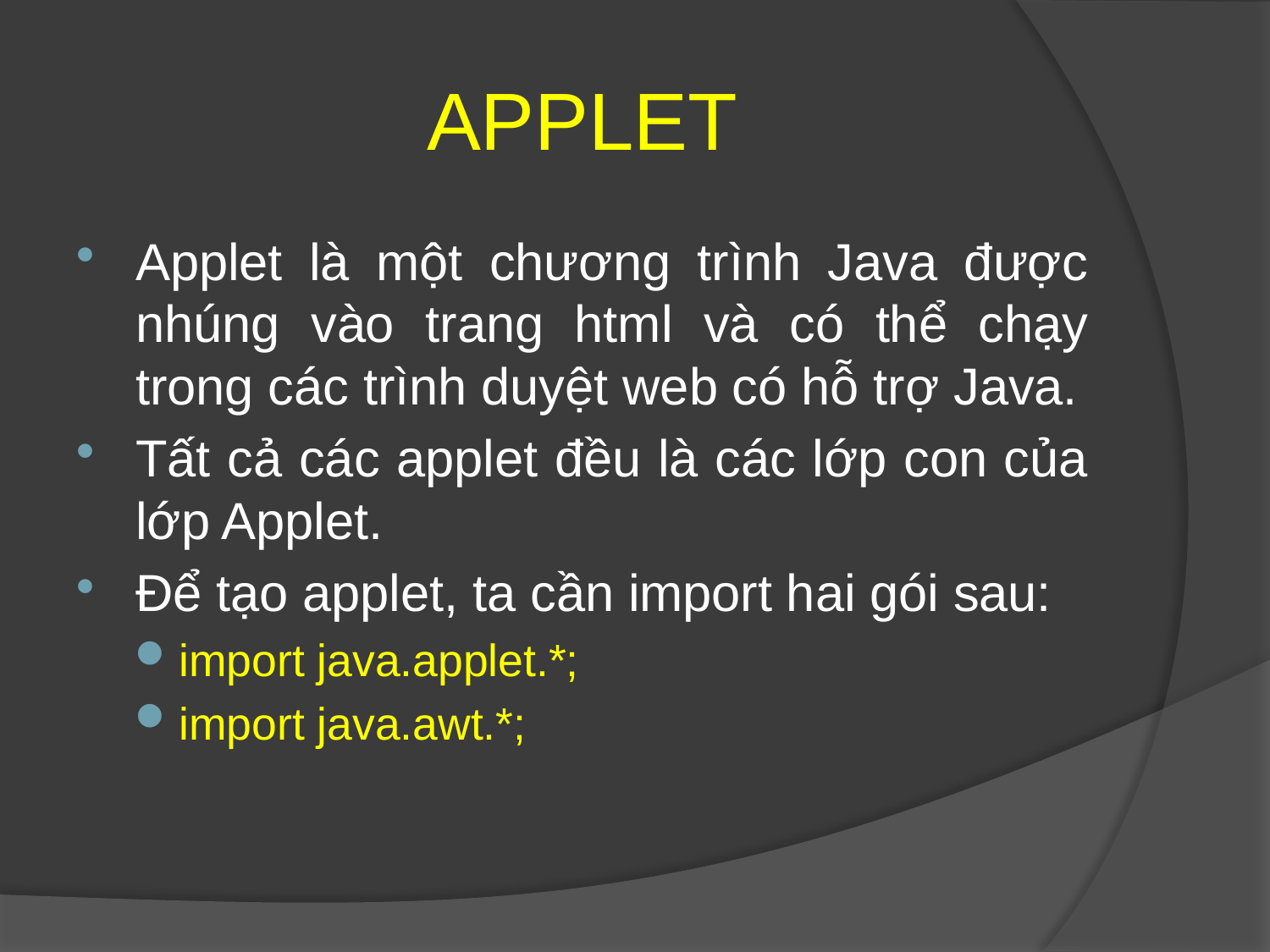

# APPLET
Applet là một chương trình Java được nhúng vào trang html và có thể chạy trong các trình duyệt web có hỗ trợ Java.
Tất cả các applet đều là các lớp con của lớp Applet.
Để tạo applet, ta cần import hai gói sau:
import java.applet.*;
import java.awt.*;